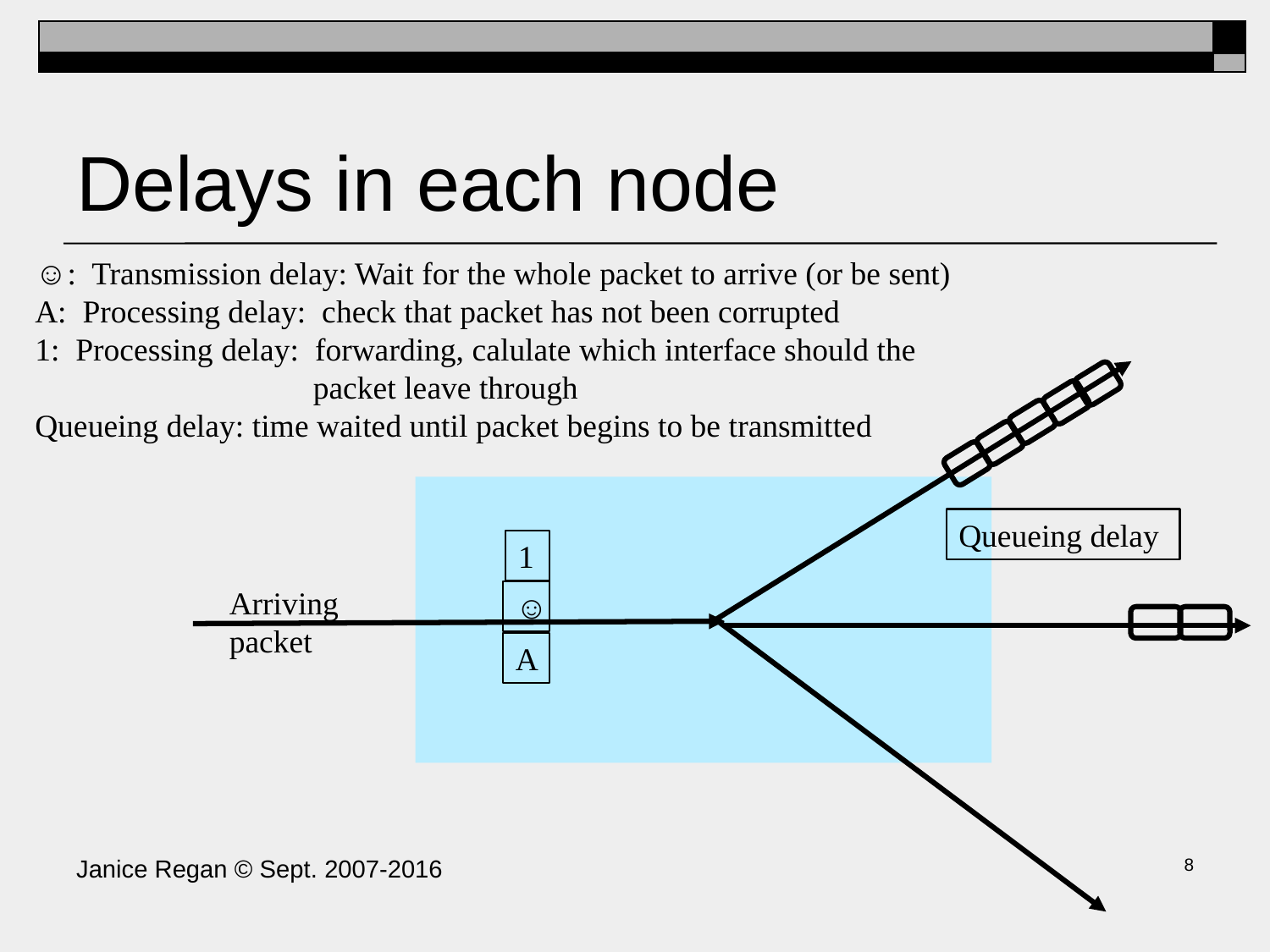

# Delays in each node
☺:  Transmission delay: Wait for the whole packet to arrive (or be sent)
A:  Processing delay:  check that packet has not been corrupted
1:  Processing delay:  forwarding, calulate which interface should the
		   packet leave through
Queueing delay: time waited until packet begins to be transmitted

Queueing delay
1
Arriving packet
☺

A
Janice Regan © Sept. 2007-2016
8